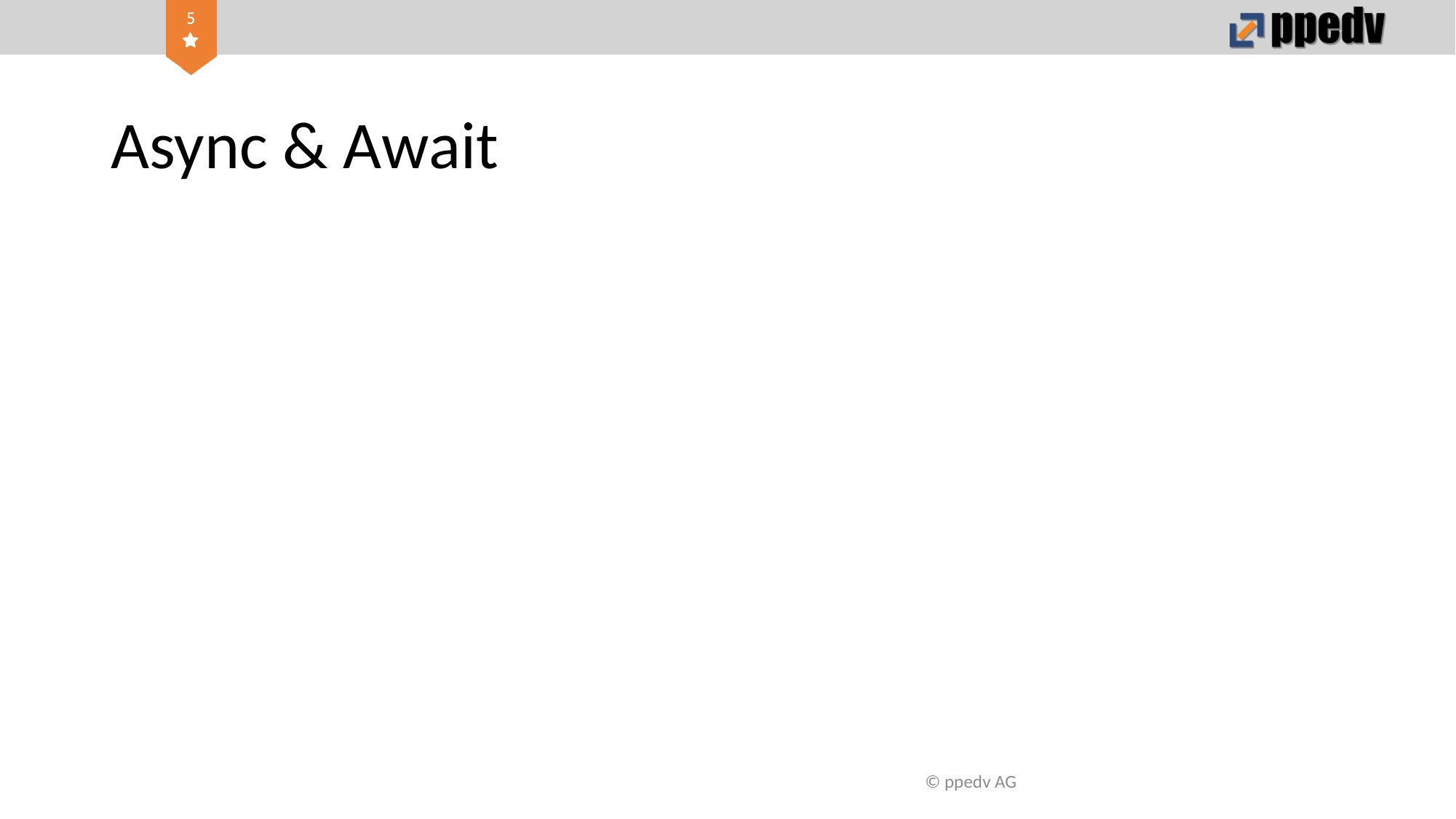

# Async & Await

© ppedv AG